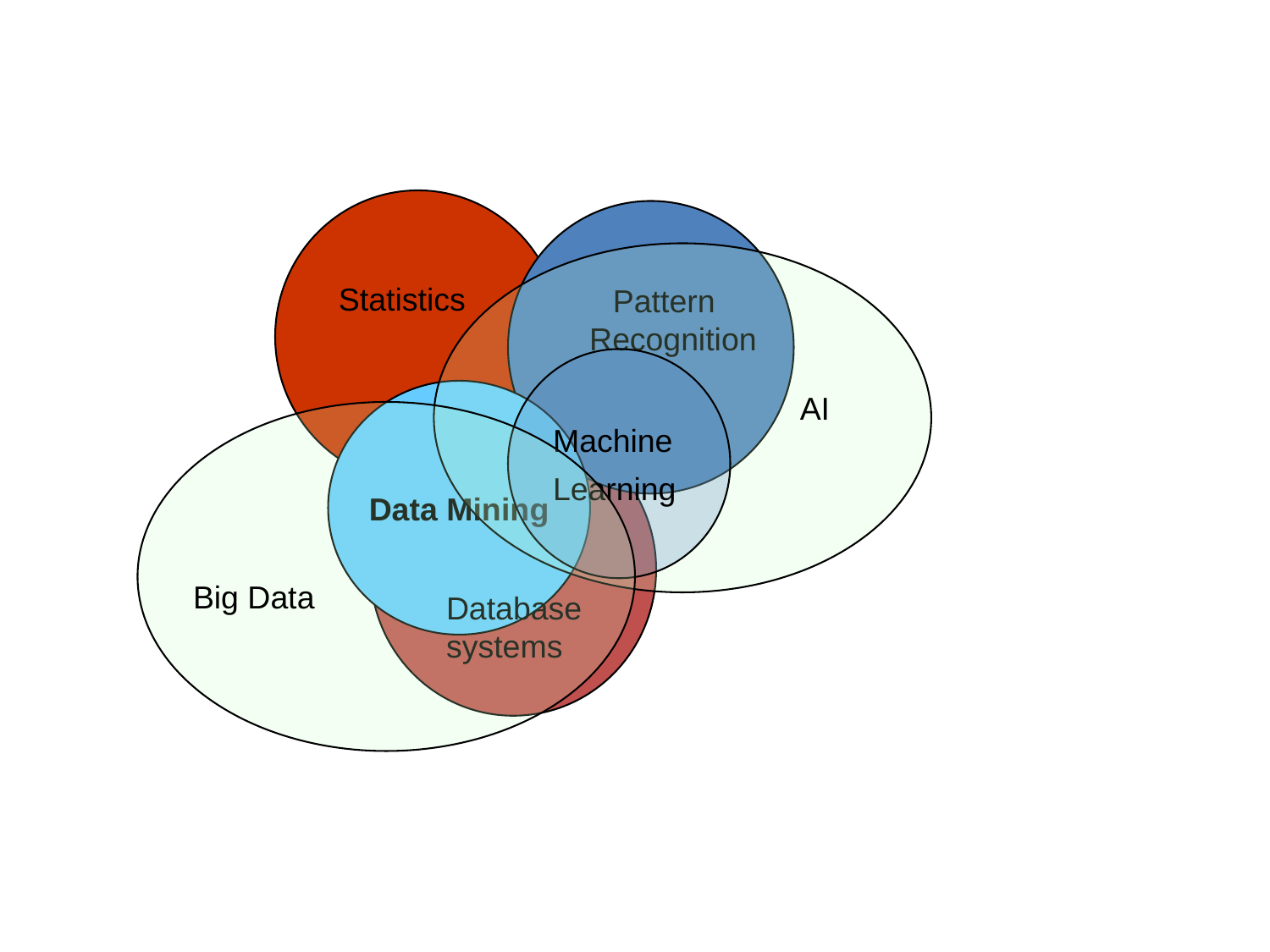

Statistics
Pattern
 Recognition
Machine
Learning
Data Mining
AI

Big Data
Database systems